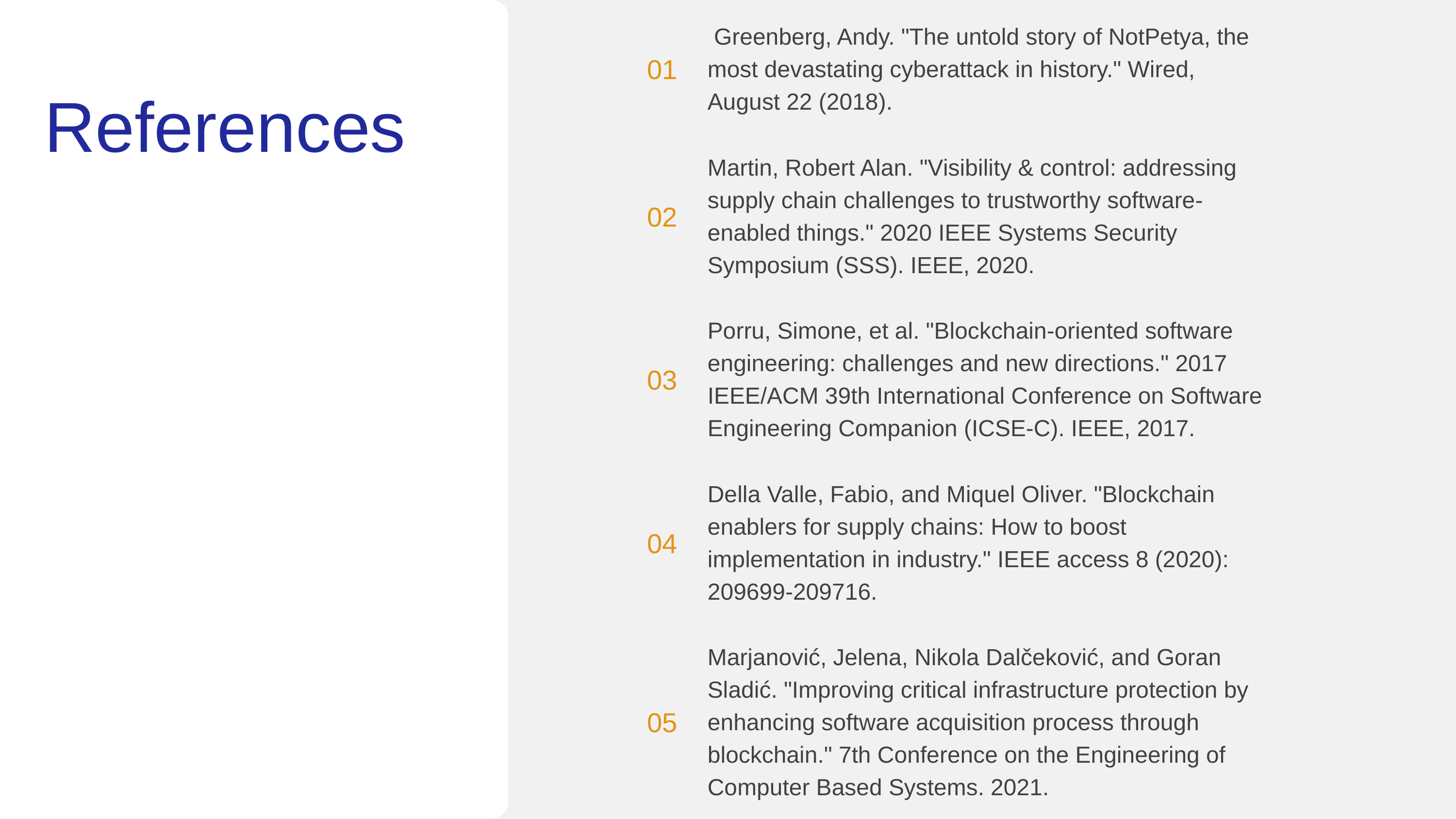

| 01 | Greenberg, Andy. "The untold story of NotPetya, the most devastating cyberattack in history." Wired, August 22 (2018). |
| --- | --- |
| 02 | Martin, Robert Alan. "Visibility & control: addressing supply chain challenges to trustworthy software-enabled things." 2020 IEEE Systems Security Symposium (SSS). IEEE, 2020. |
| 03 | Porru, Simone, et al. "Blockchain-oriented software engineering: challenges and new directions." 2017 IEEE/ACM 39th International Conference on Software Engineering Companion (ICSE-C). IEEE, 2017. |
| 04 | Della Valle, Fabio, and Miquel Oliver. "Blockchain enablers for supply chains: How to boost implementation in industry." IEEE access 8 (2020): 209699-209716. |
| 05 | Marjanović, Jelena, Nikola Dalčeković, and Goran Sladić. "Improving critical infrastructure protection by enhancing software acquisition process through blockchain." 7th Conference on the Engineering of Computer Based Systems. 2021. |
| 06 | You can also record a video inside the editor! Go to 'Uploads' and click on 'Record yourself'. |
References